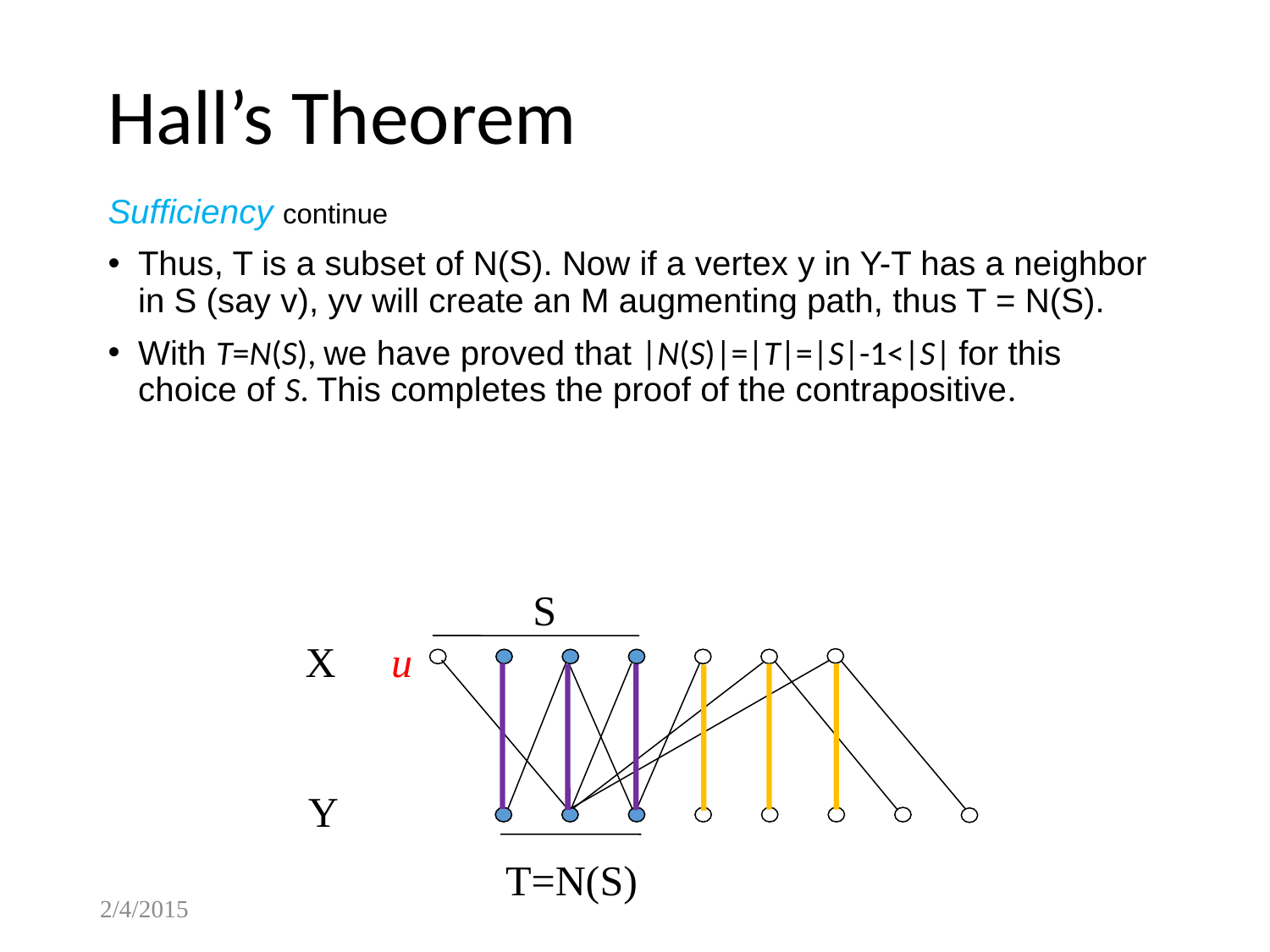

# Hall’s Theorem
Sufficiency continue
Thus, T is a subset of N(S). Now if a vertex y in Y-T has a neighbor in S (say v), yv will create an M augmenting path, thus T = N(S).
With T=N(S), we have proved that |N(S)|=|T|=|S|-1<|S| for this choice of S. This completes the proof of the contrapositive.
S
X
u

Y

T=N(S)
2/4/2015